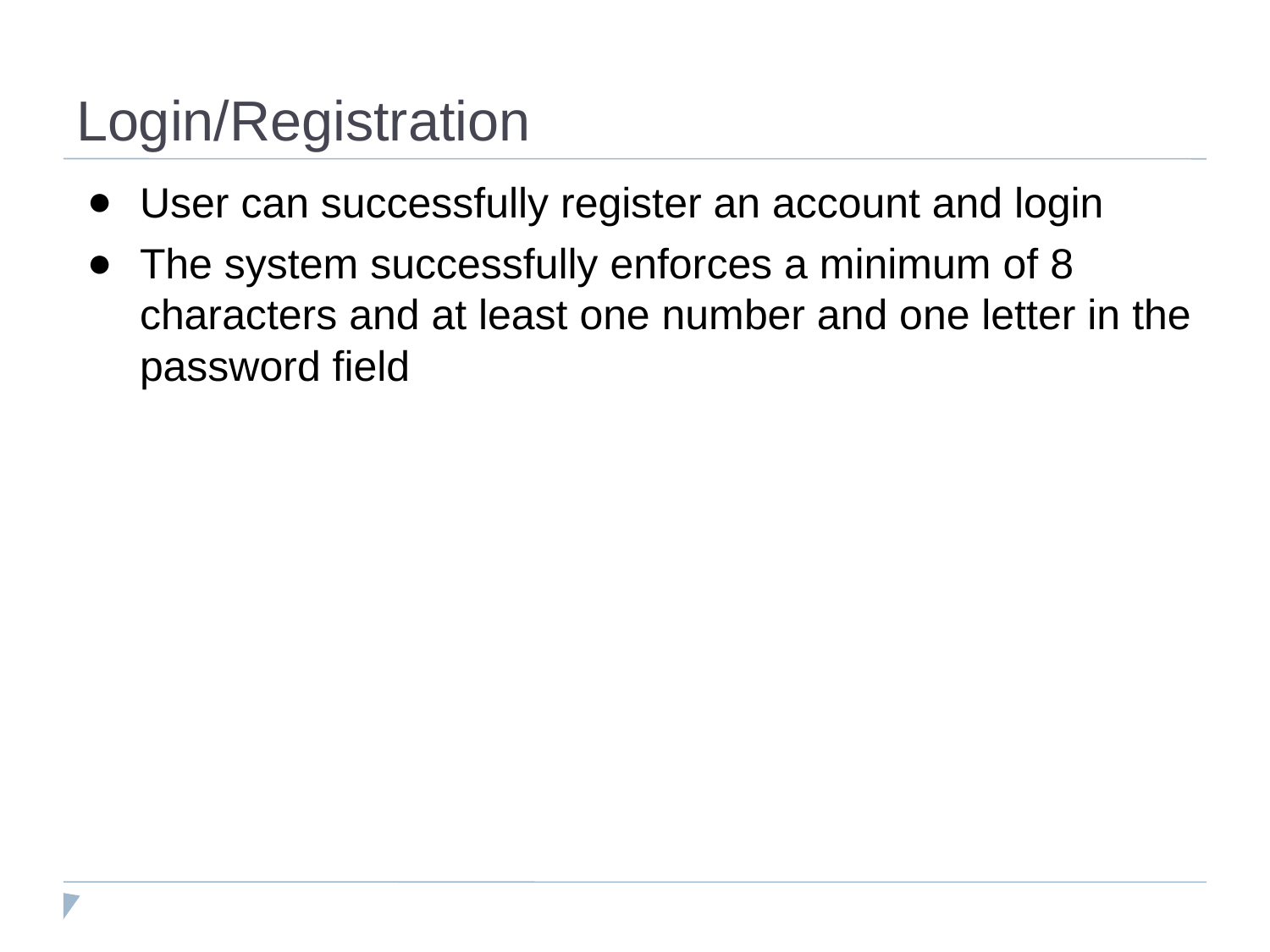

Login/Registration
User can successfully register an account and login
The system successfully enforces a minimum of 8 characters and at least one number and one letter in the password field